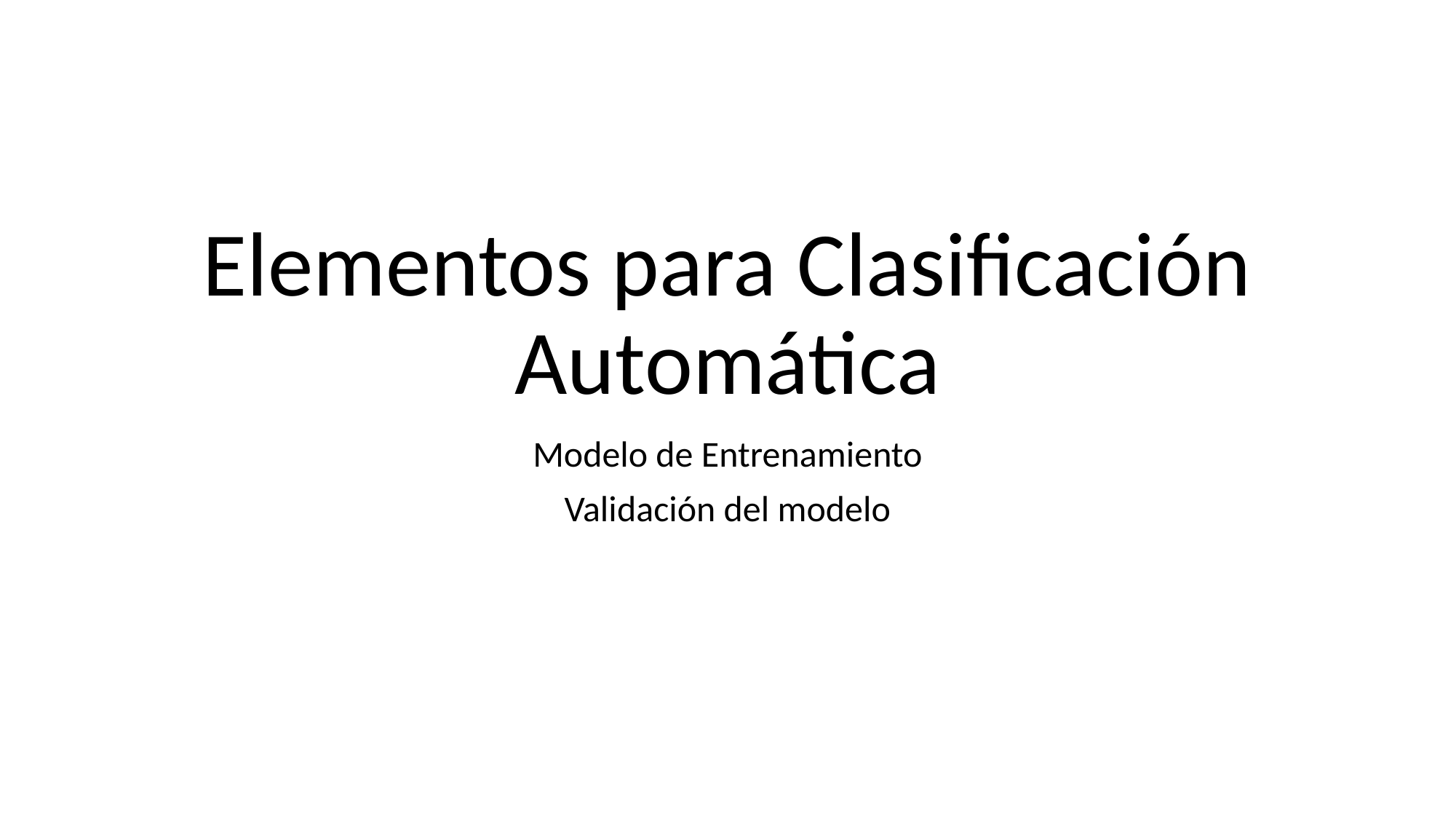

# Elementos para Clasificación Automática
Modelo de Entrenamiento
Validación del modelo